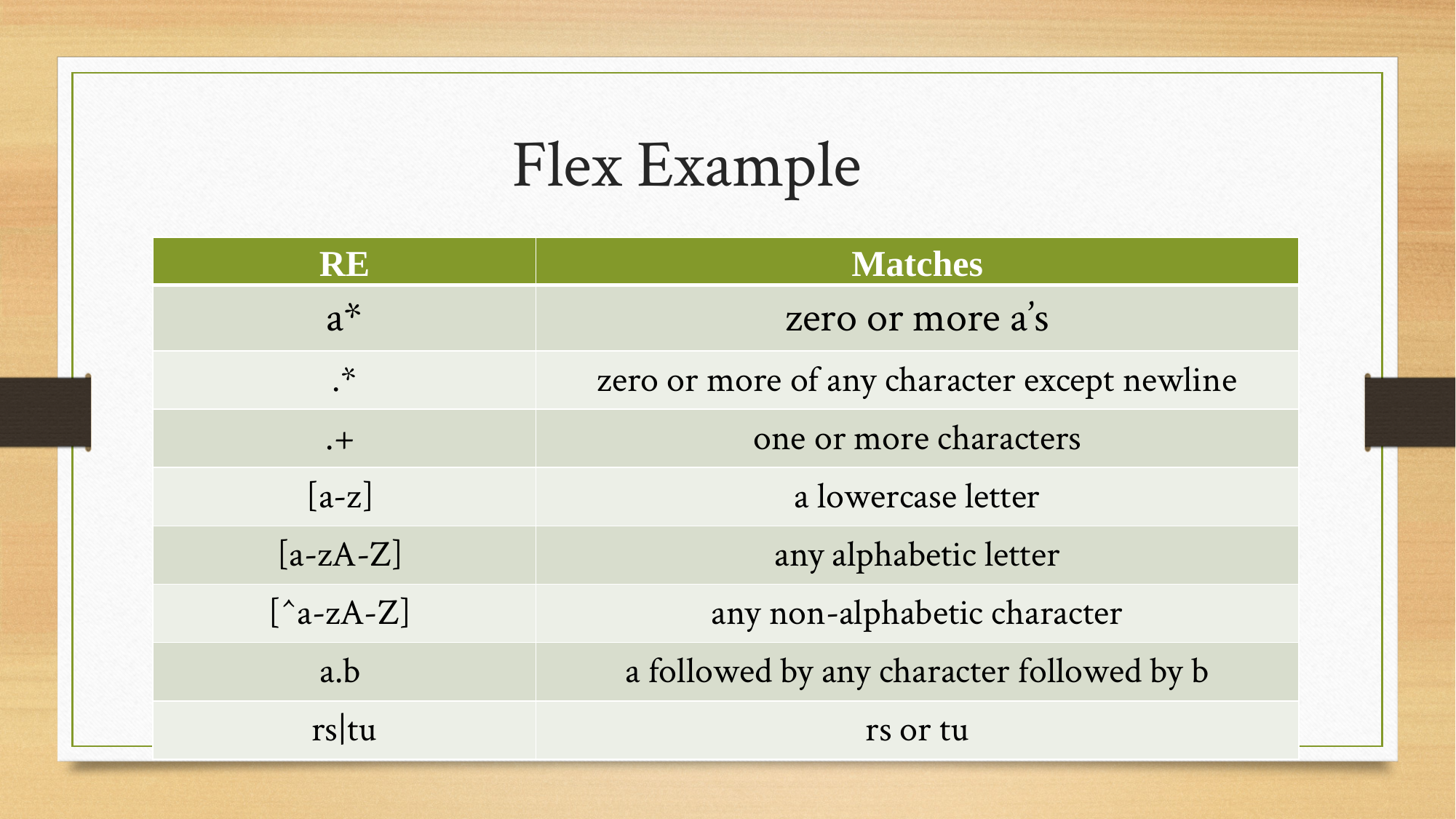

# Flex Example
| RE | Matches |
| --- | --- |
| a\* | zero or more a’s |
| .\* | zero or more of any character except newline |
| .+ | one or more characters |
| [a-z] | a lowercase letter |
| [a-zA-Z] | any alphabetic letter |
| [^a-zA-Z] | any non-alphabetic character |
| a.b | a followed by any character followed by b |
| rs|tu | rs or tu |